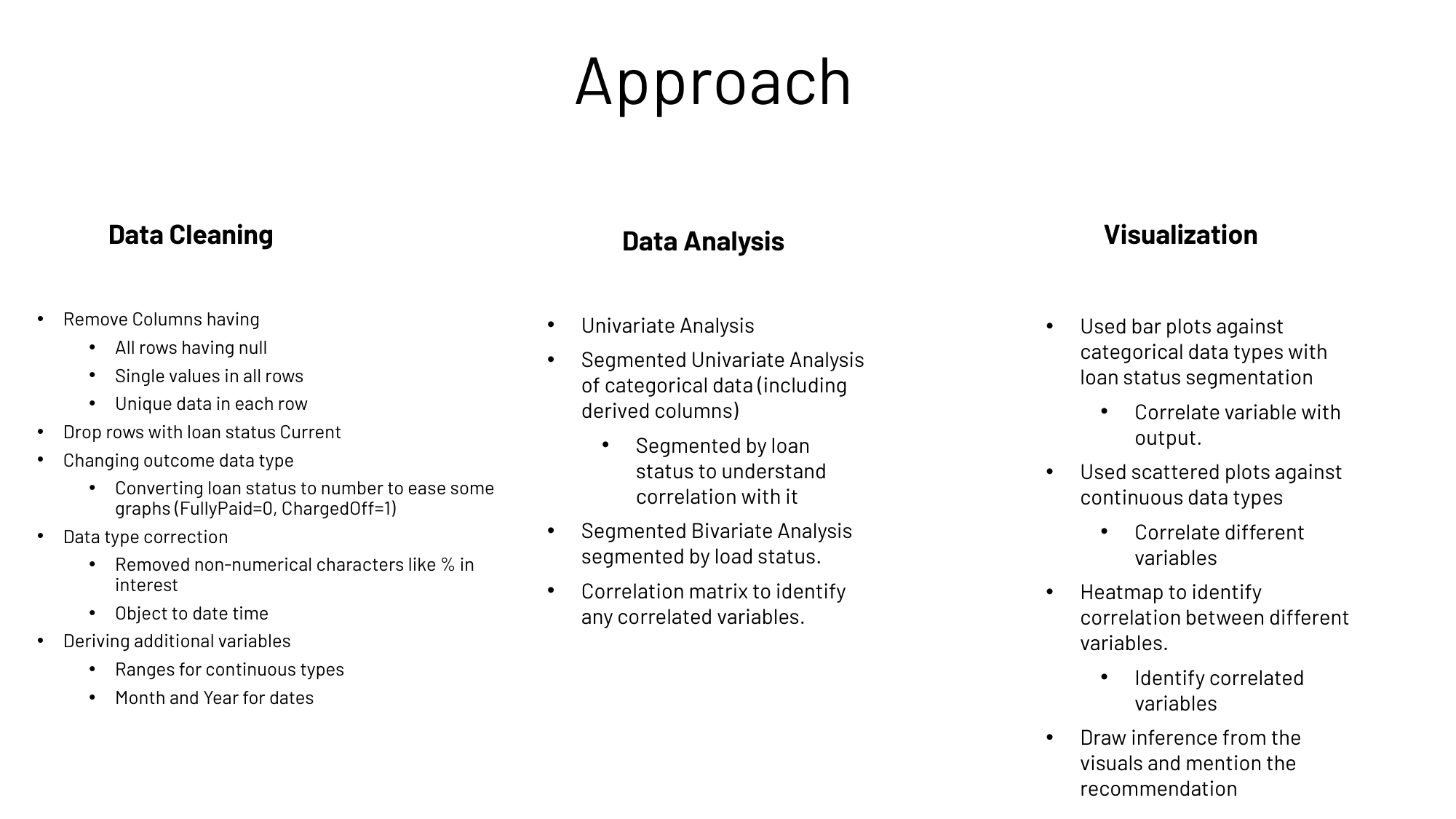

# Approach
Visualization
Data Cleaning
Data Analysis
Remove Columns having
All rows having null
Single values in all rows
Unique data in each row
Drop rows with loan status Current
Changing outcome data type
Converting loan status to number to ease some graphs (FullyPaid=0, ChargedOff=1)
Data type correction
Removed non-numerical characters like % in interest
Object to date time
Deriving additional variables
Ranges for continuous types
Month and Year for dates
Univariate Analysis
Segmented Univariate Analysis of categorical data (including derived columns)
Segmented by loan status to understand correlation with it
Segmented Bivariate Analysis segmented by load status.
Correlation matrix to identify any correlated variables.
Used bar plots against categorical data types with loan status segmentation
Correlate variable with output.
Used scattered plots against continuous data types
Correlate different variables
Heatmap to identify correlation between different variables.
Identify correlated variables
Draw inference from the visuals and mention the recommendation